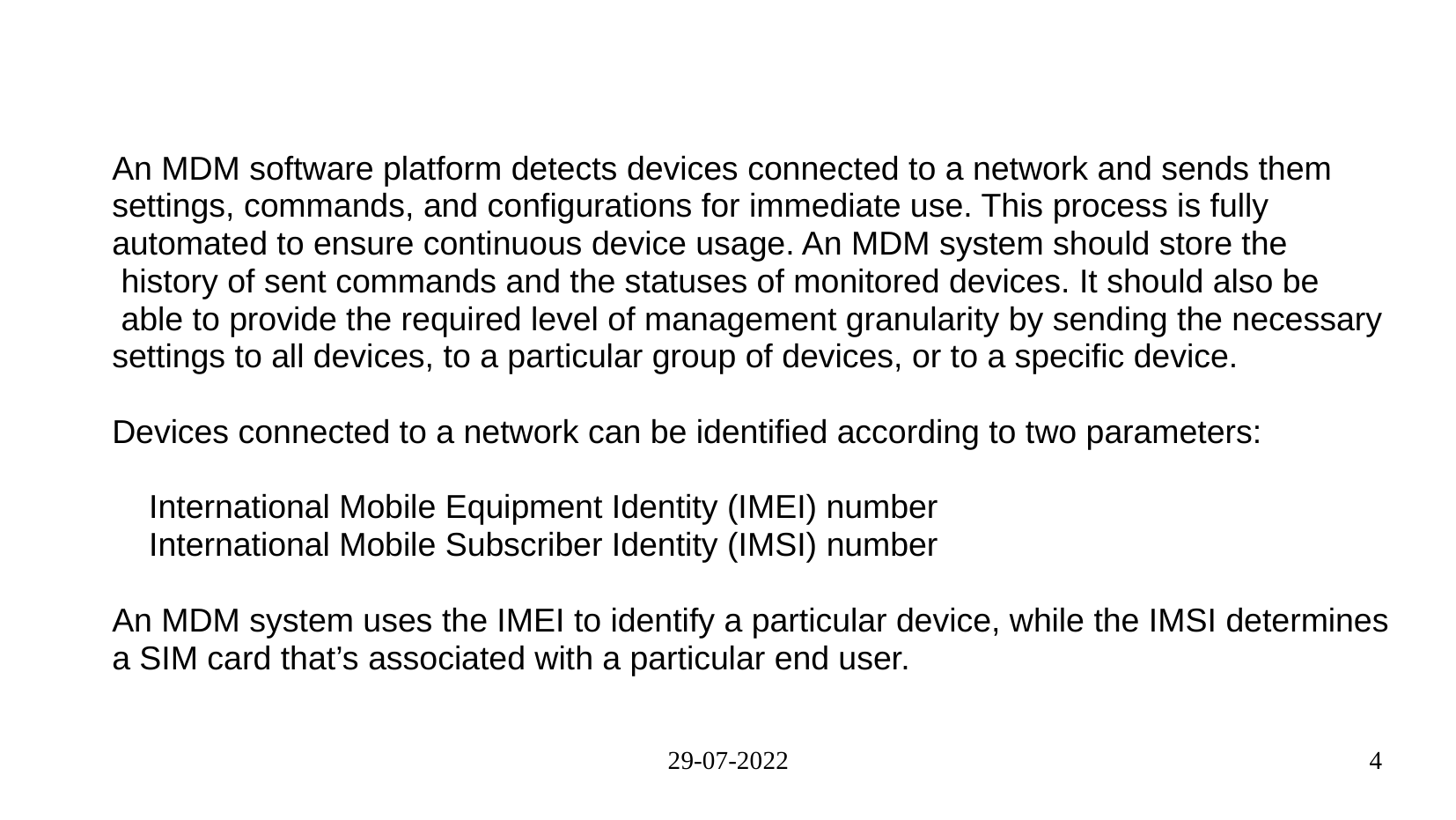

#
An MDM software platform detects devices connected to a network and sends them settings, commands, and configurations for immediate use. This process is fully
automated to ensure continuous device usage. An MDM system should store the
 history of sent commands and the statuses of monitored devices. It should also be
 able to provide the required level of management granularity by sending the necessary settings to all devices, to a particular group of devices, or to a specific device.

Devices connected to a network can be identified according to two parameters:

    International Mobile Equipment Identity (IMEI) number
    International Mobile Subscriber Identity (IMSI) number

An MDM system uses the IMEI to identify a particular device, while the IMSI determines
a SIM card that’s associated with a particular end user.

29-07-2022
4